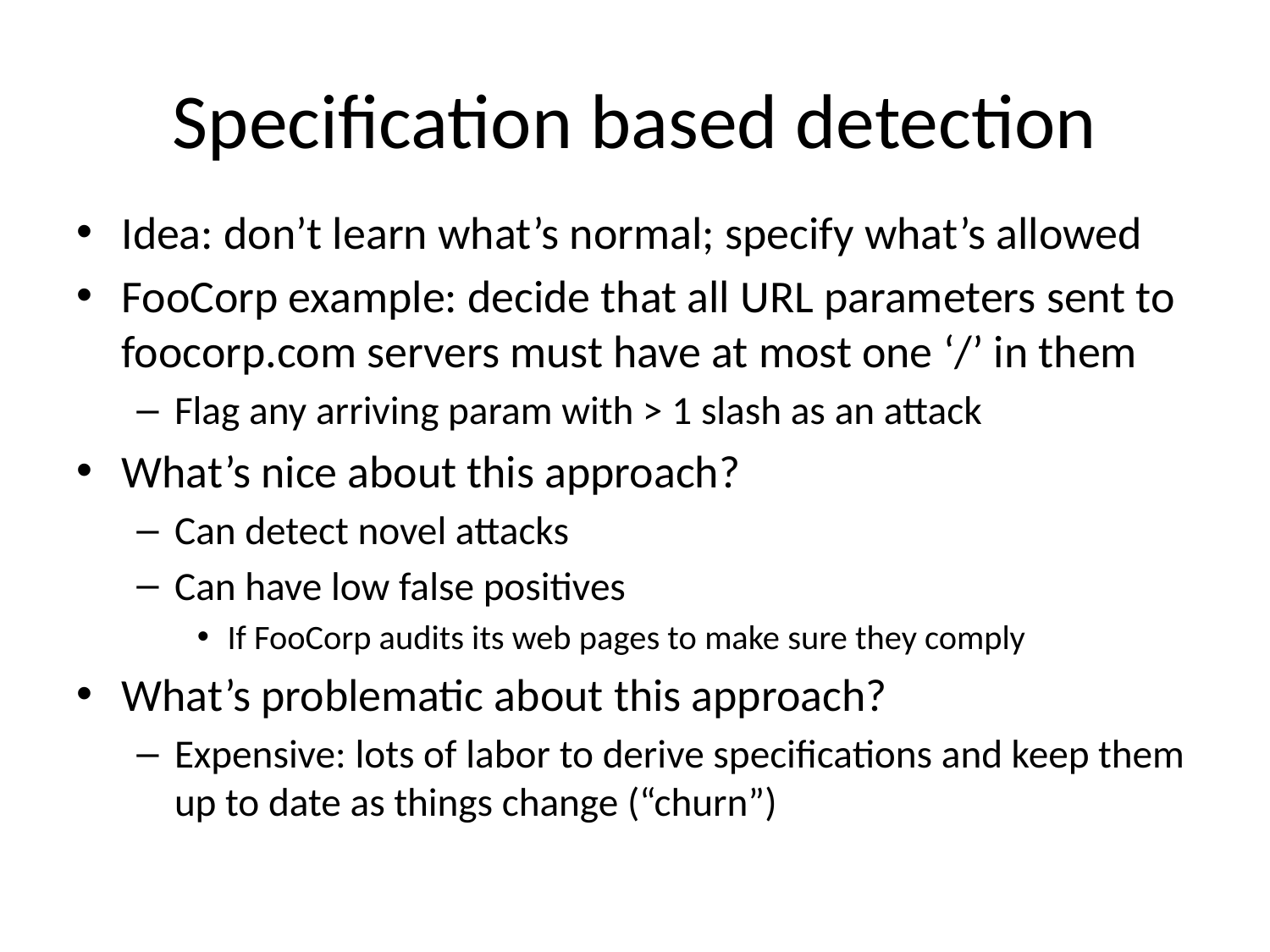

# Specification based detection
Idea: don’t learn what’s normal; specify what’s allowed
FooCorp example: decide that all URL parameters sent to foocorp.com servers must have at most one ‘/’ in them
Flag any arriving param with > 1 slash as an attack
What’s nice about this approach?
Can detect novel attacks
Can have low false positives
If FooCorp audits its web pages to make sure they comply
What’s problematic about this approach?
Expensive: lots of labor to derive specifications and keep them up to date as things change (“churn”)